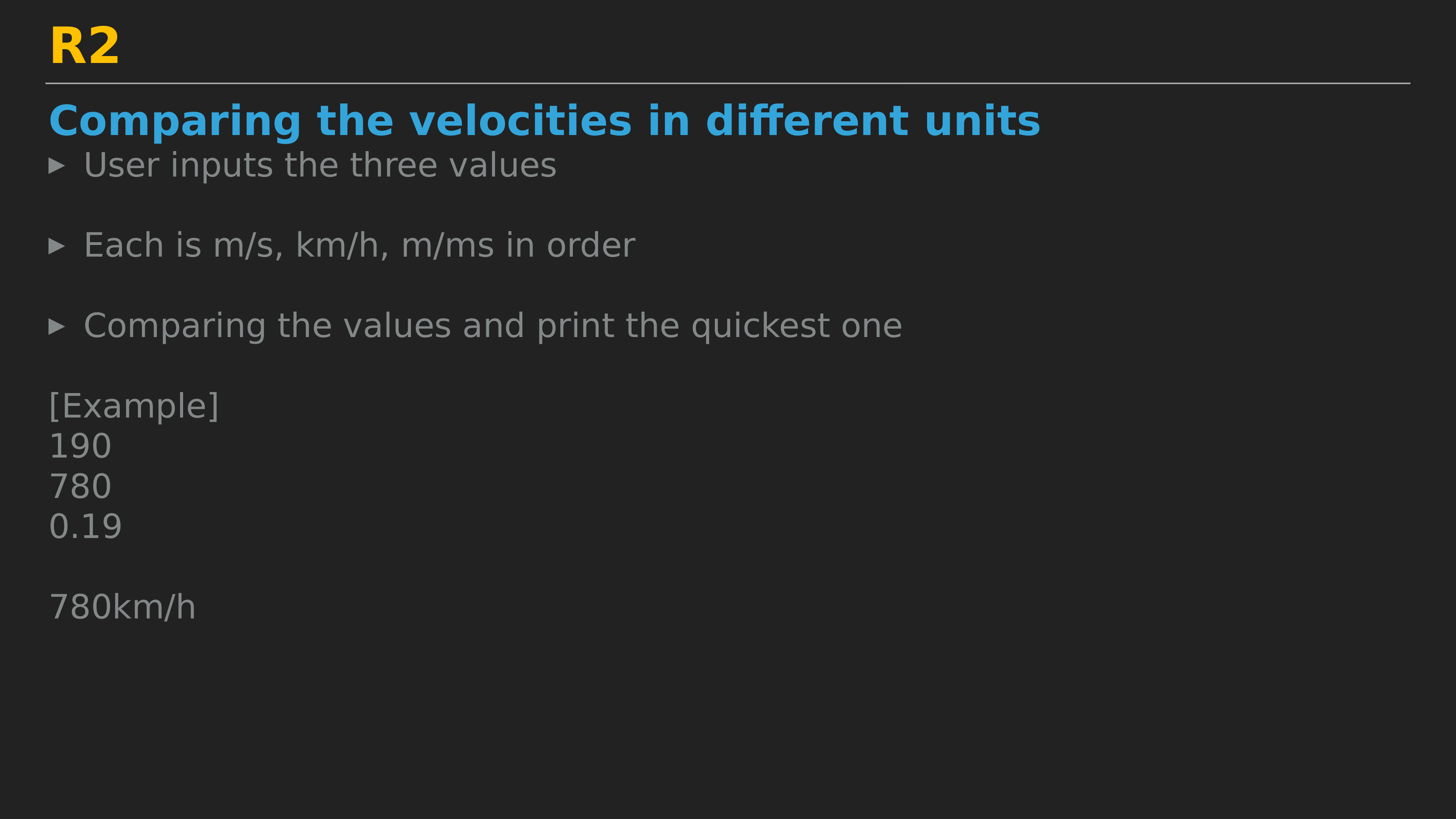

R2
Comparing the velocities in different units
User inputs the three values

Each is m/s, km/h, m/ms in order

Comparing the values and print the quickest one

[Example]
190
780
0.19

780km/h